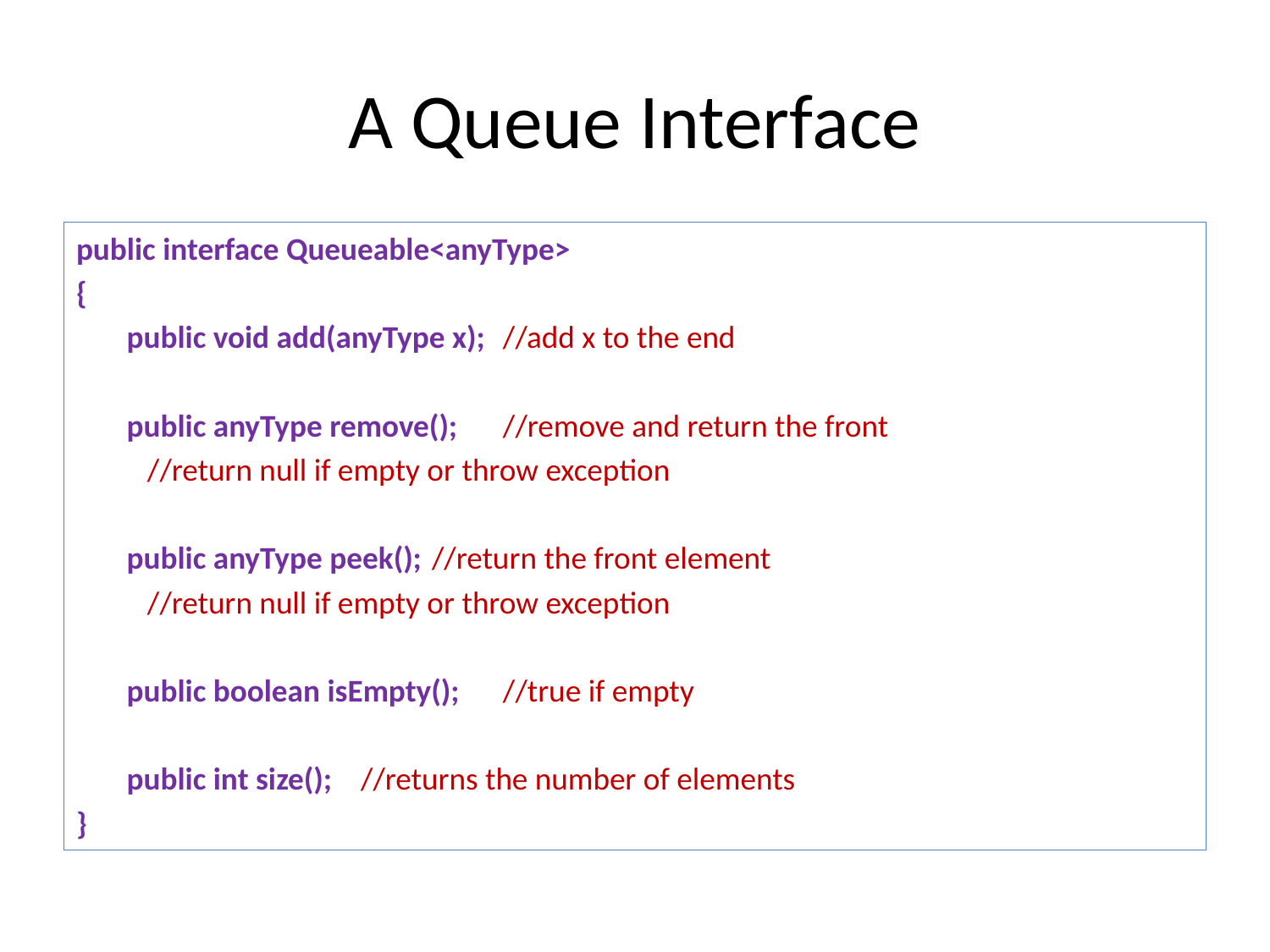

# A Queue Interface
public interface Queueable<anyType>
{
       public void add(anyType x);	//add x to the end

       public anyType remove();	//remove and return the front
        				//return null if empty or throw exception

       public anyType peek();	//return the front element
     				//return null if empty or throw exception

       public boolean isEmpty();	//true if empty

       public int size();		//returns the number of elements
}